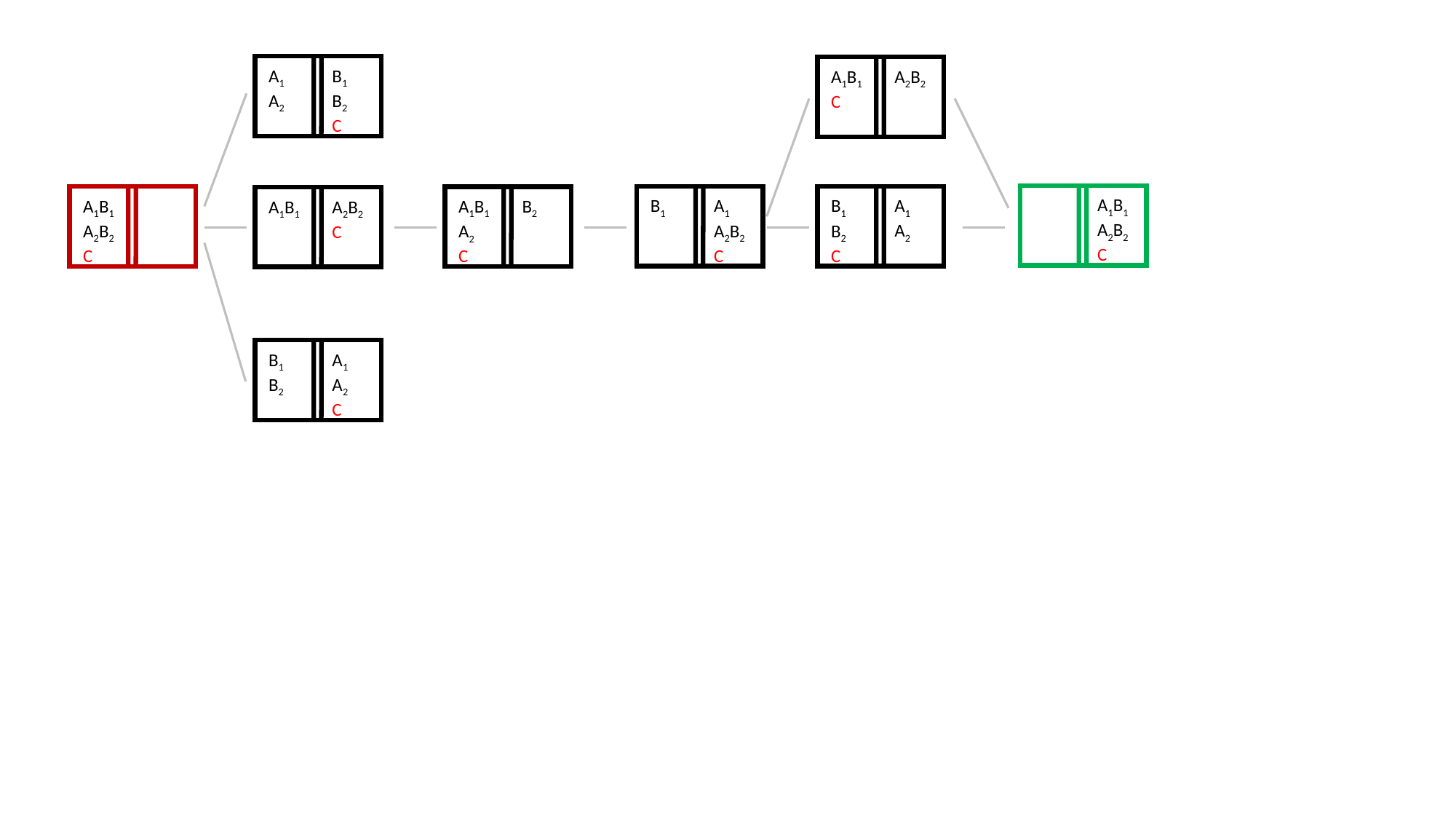

A1
A2
B1
B2
C
A1B1
C
A2B2

A1B1
A2B2
C
B1
A1
A2B2
C
B1
B2
C
A1
A2
A1B1
A2B2
C
A1B1
A2
C
B2
A1B1
A2B2
C

B1
B2
A1
A2
C